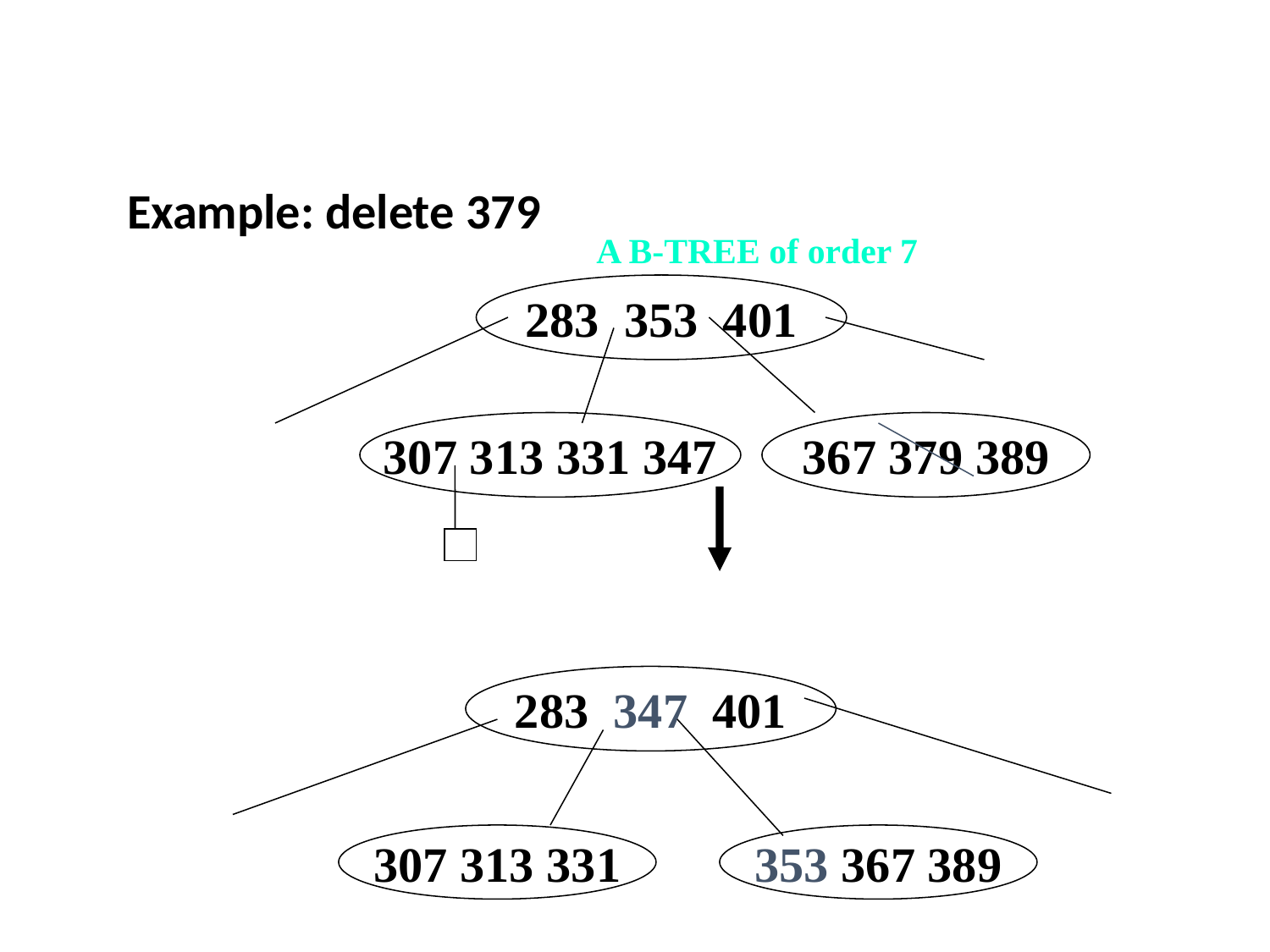

Example: delete 379

A B-TREE of order 7
283  353  401

307 313 331 347
367 379 389

283  347  401

307 313 331
353 367 389